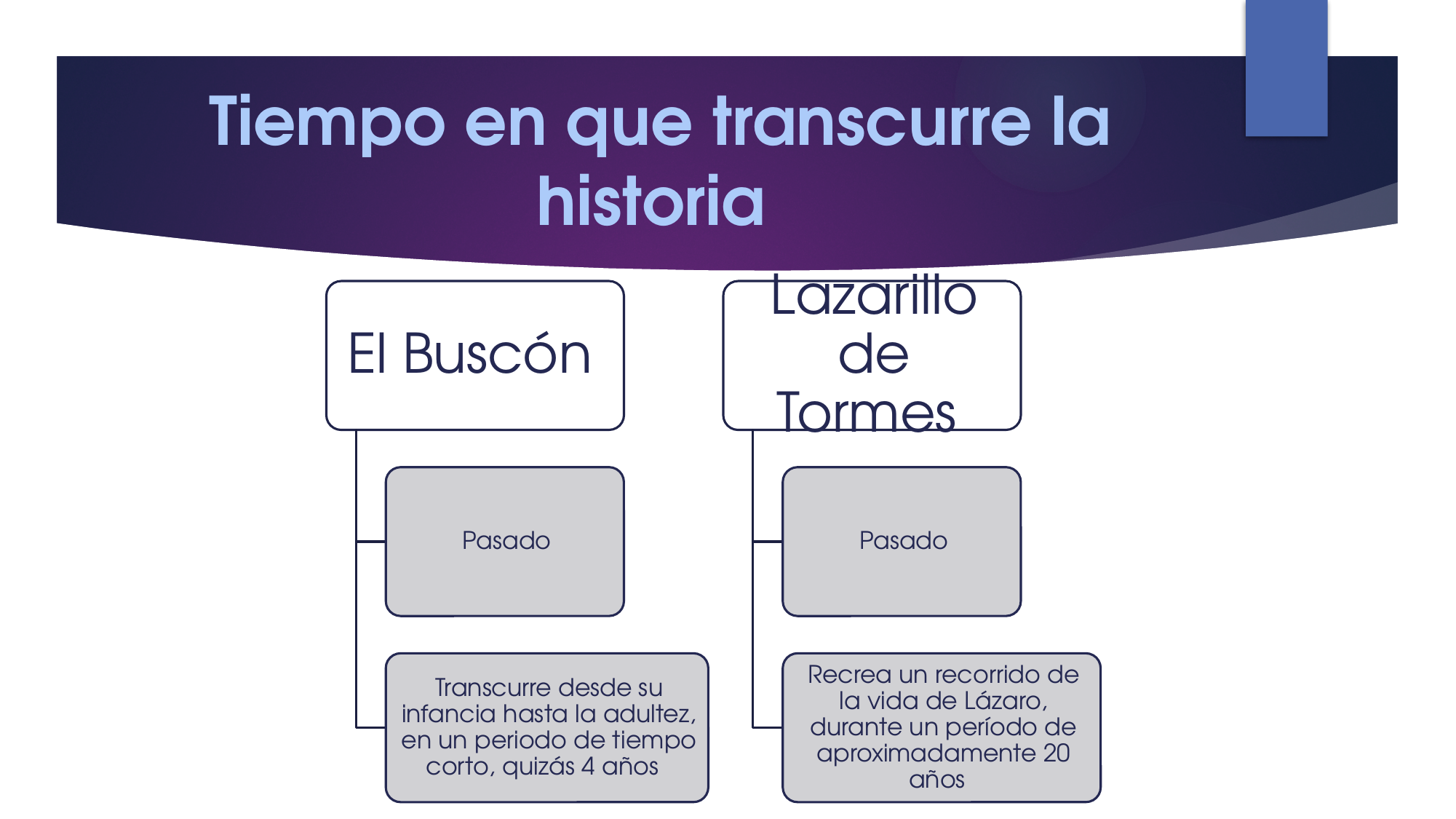

# Tiempo en que transcurre la historia
El Buscón
Pasado
Transcurre desde su infancia hasta la adultez, en un periodo de tiempo corto, quizás 4 años
Lazarillo de Tormes
Pasado
Recrea un recorrido de la vida de Lázaro, durante un período de aproximadamente 20 años